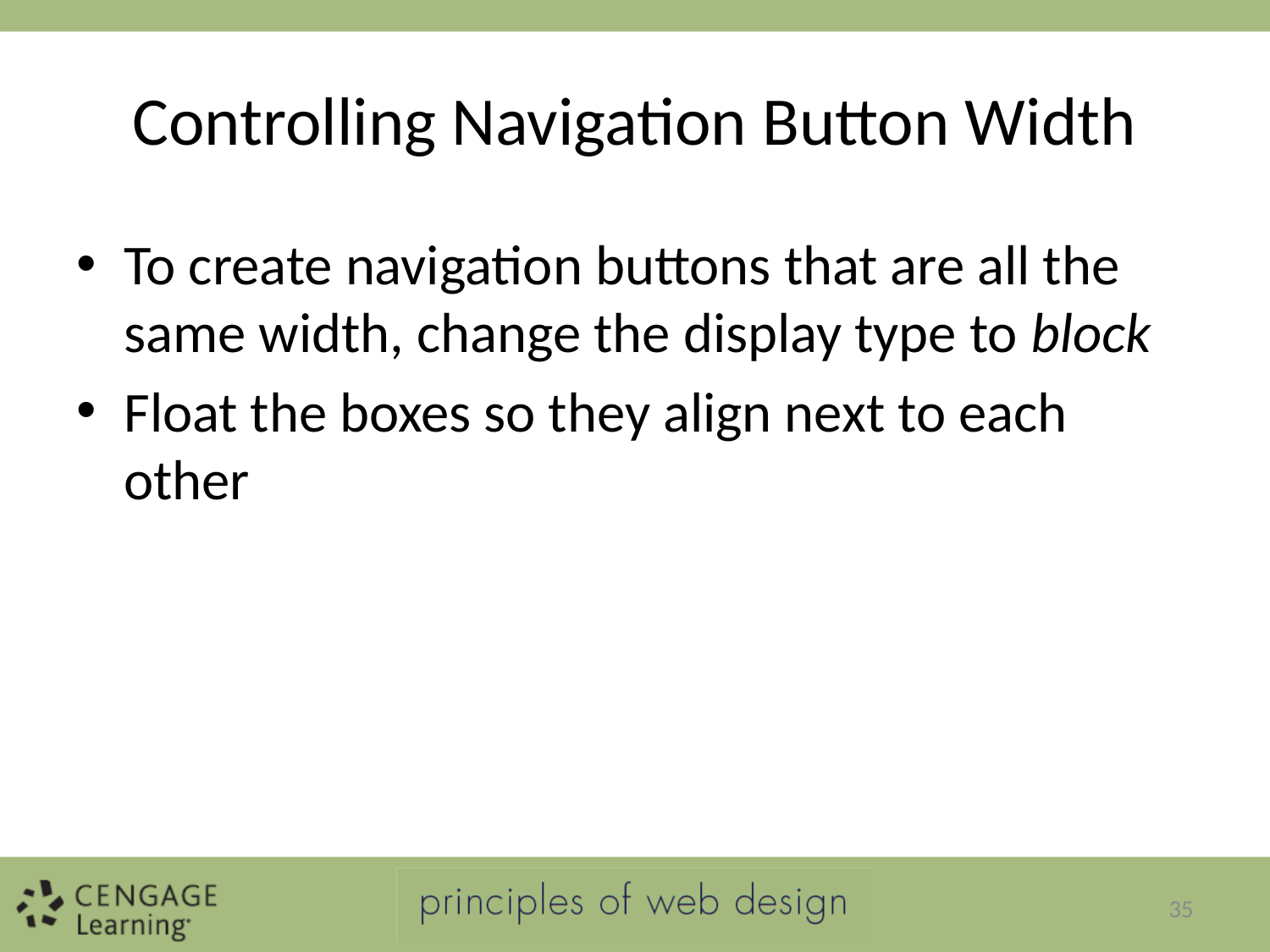

# Controlling Navigation Button Width
To create navigation buttons that are all the same width, change the display type to block
Float the boxes so they align next to each other

35